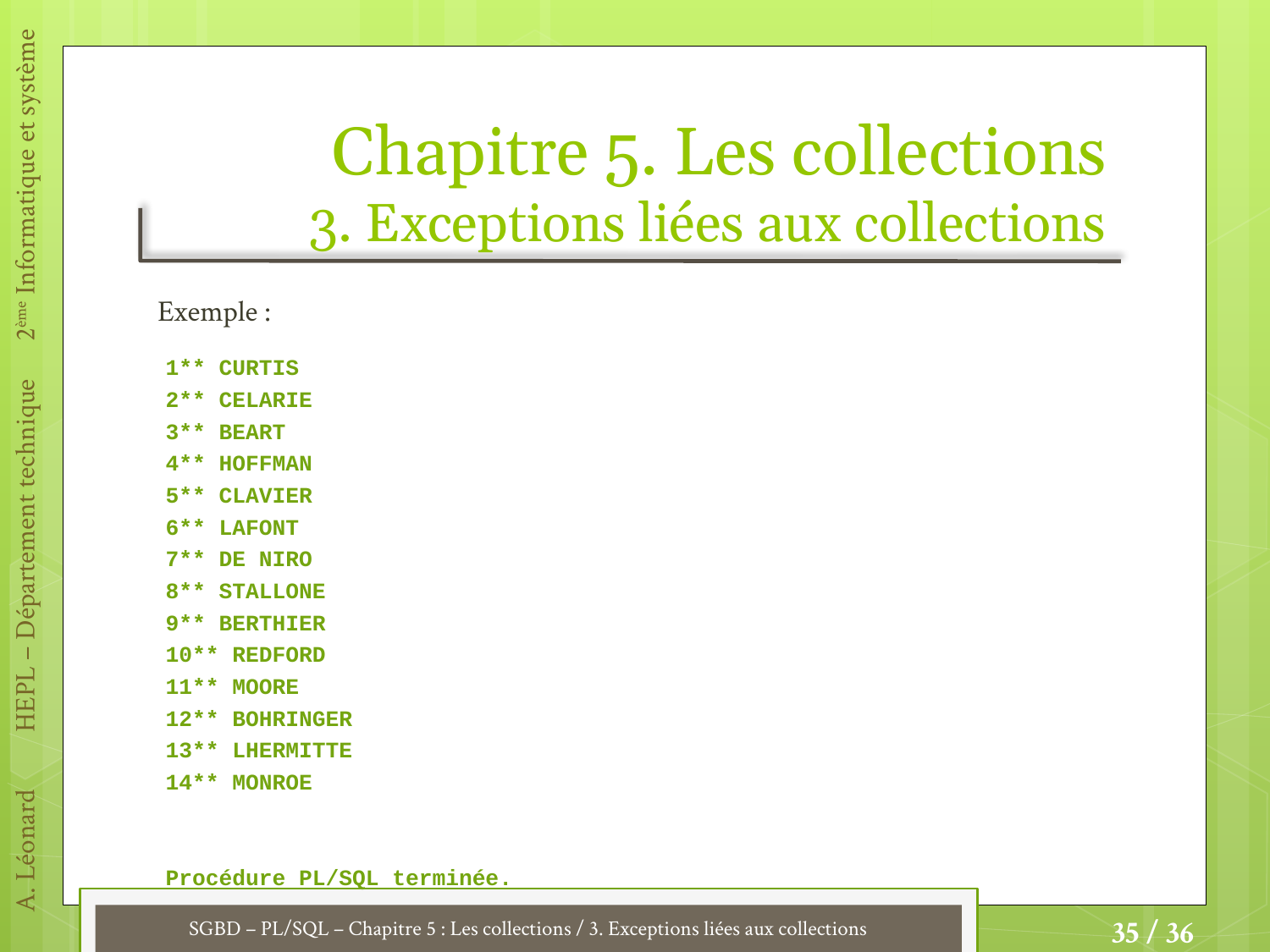

# Chapitre 5. Les collections 3. Exceptions liées aux collections
Exemple :

1** CURTIS
2** CELARIE
3** BEART
4** HOFFMAN
5** CLAVIER
6** LAFONT
7** DE NIRO
8** STALLONE
9** BERTHIER
10** REDFORD
11** MOORE
12** BOHRINGER
13** LHERMITTE
14** MONROE

Procédure PL/SQL terminée.
SGBD – PL/SQL – Chapitre 5 : Les collections / 3. Exceptions liées aux collections